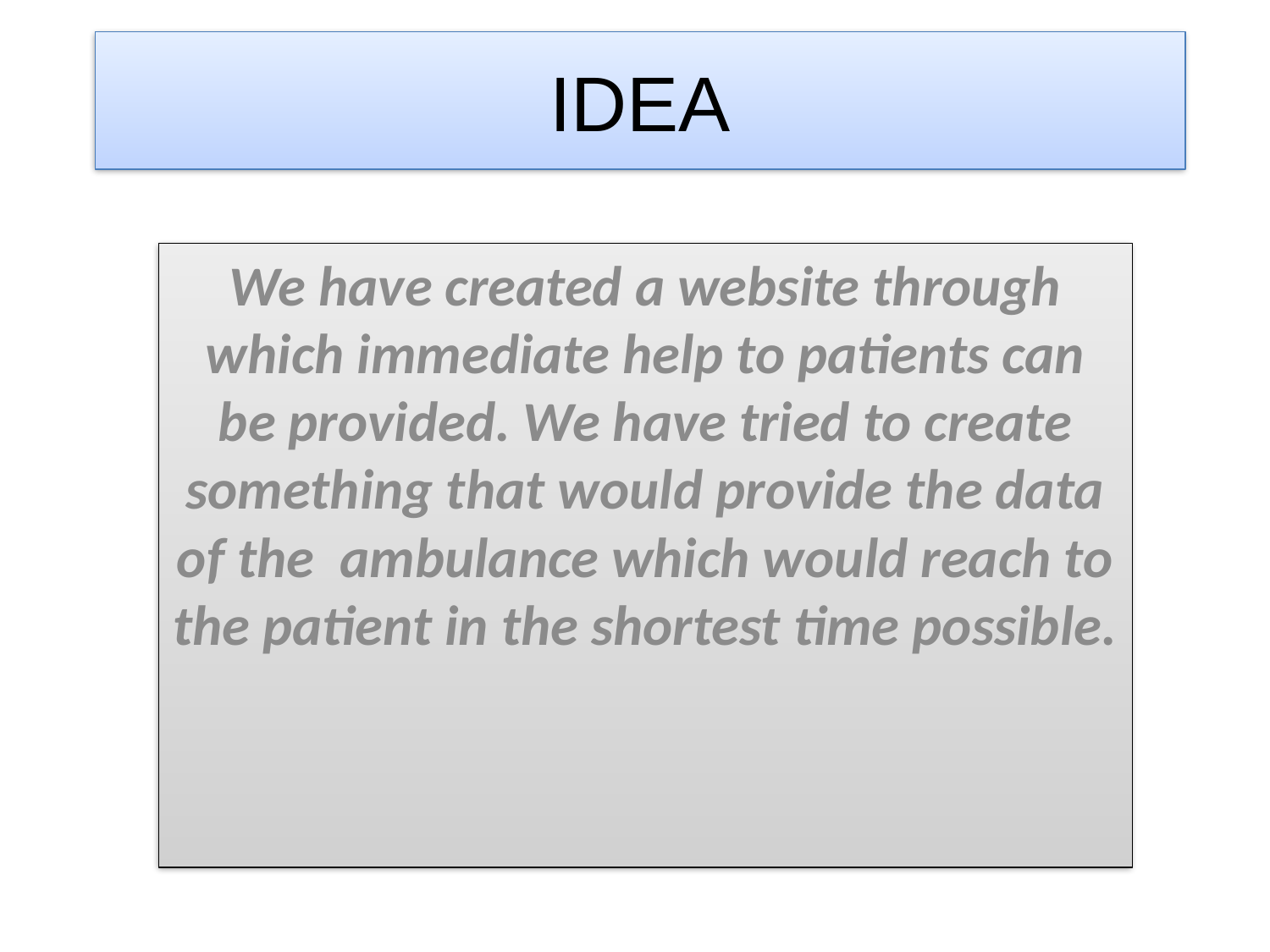

# IDEA
We have created a website through which immediate help to patients can be provided. We have tried to create something that would provide the data of the  ambulance which would reach to the patient in the shortest time possible.